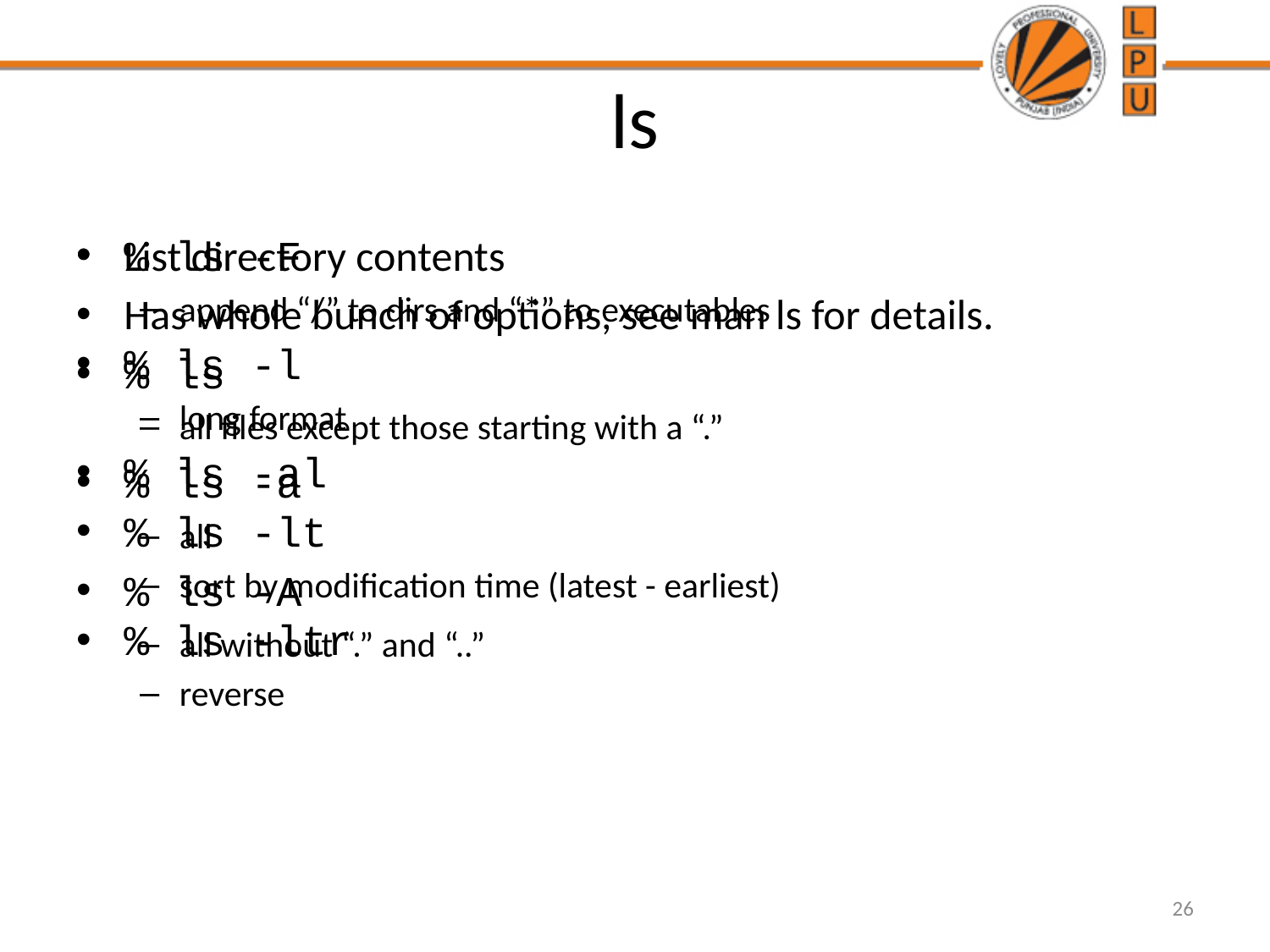

# ls
List directory contents
Has whole bunch of options, see man ls for details.
% ls
all files except those starting with a “.”
% ls -a
all
% ls -A
all without “.” and “..”
% ls -F
append “/” to dirs and “*” to executables
% ls -l
long format
% ls -al
% ls -lt
sort by modification time (latest - earliest)
% ls -ltr
reverse

26